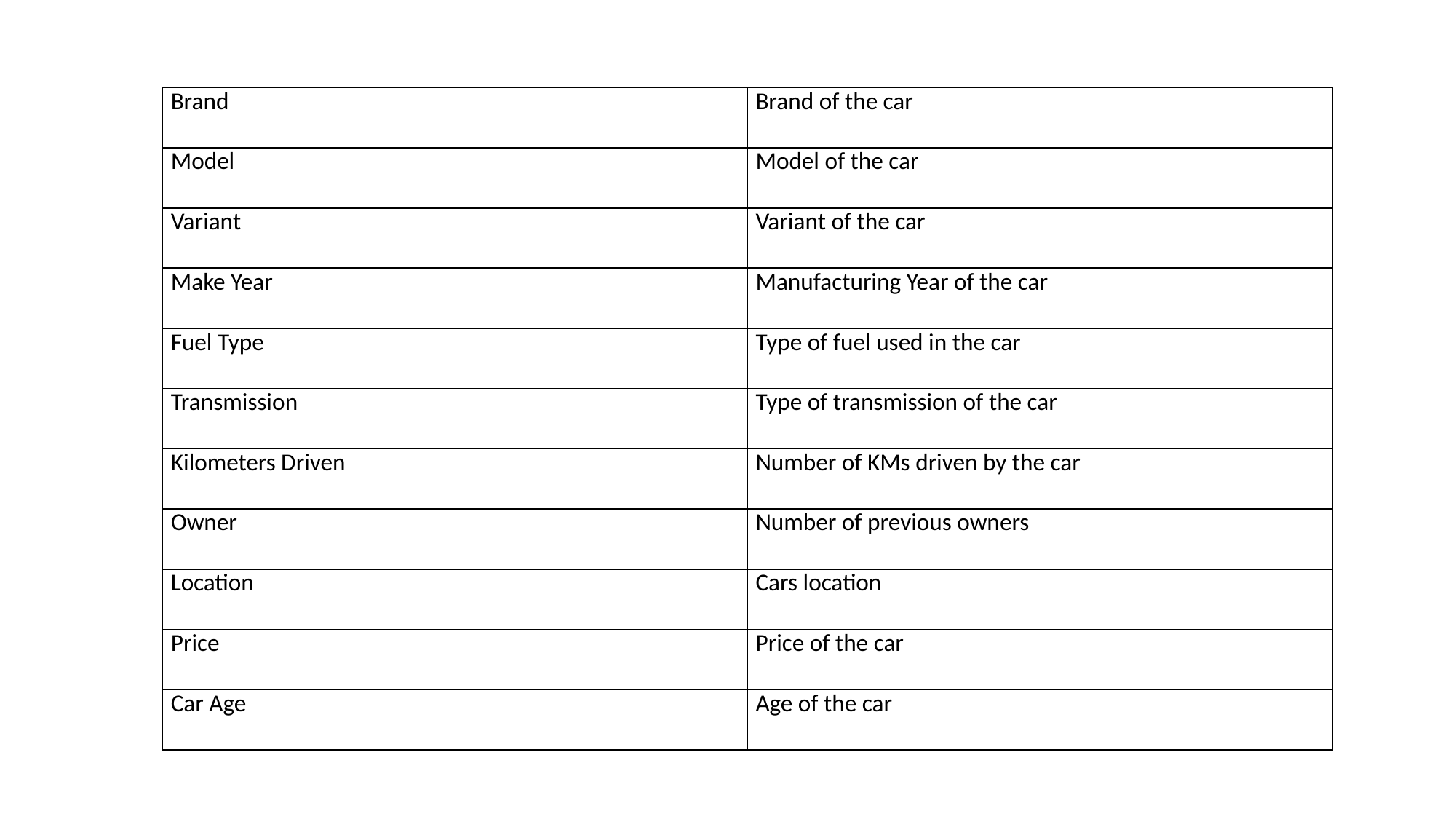

| Brand | Brand of the car |
| --- | --- |
| Model | Model of the car |
| Variant | Variant of the car |
| Make Year | Manufacturing Year of the car |
| Fuel Type | Type of fuel used in the car |
| Transmission | Type of transmission of the car |
| Kilometers Driven | Number of KMs driven by the car |
| Owner | Number of previous owners |
| Location | Cars location |
| Price | Price of the car |
| Car Age | Age of the car |